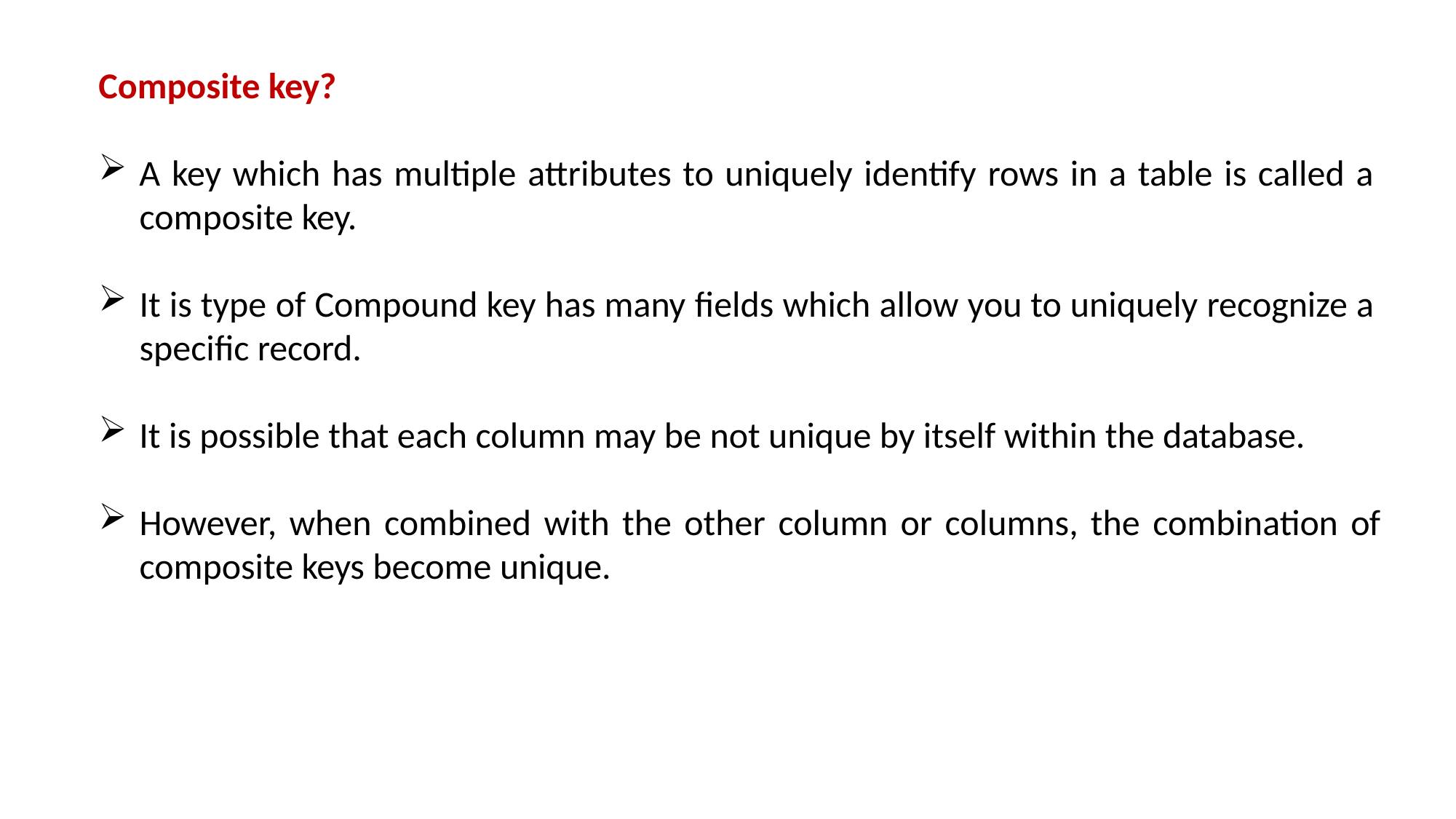

# Composite key?
A key which has multiple attributes to uniquely identify rows in a table is called a
composite key.
It is type of Compound key has many fields which allow you to uniquely recognize a specific record.
It is possible that each column may be not unique by itself within the database.
However, when combined with the other column or columns, the combination of composite keys become unique.